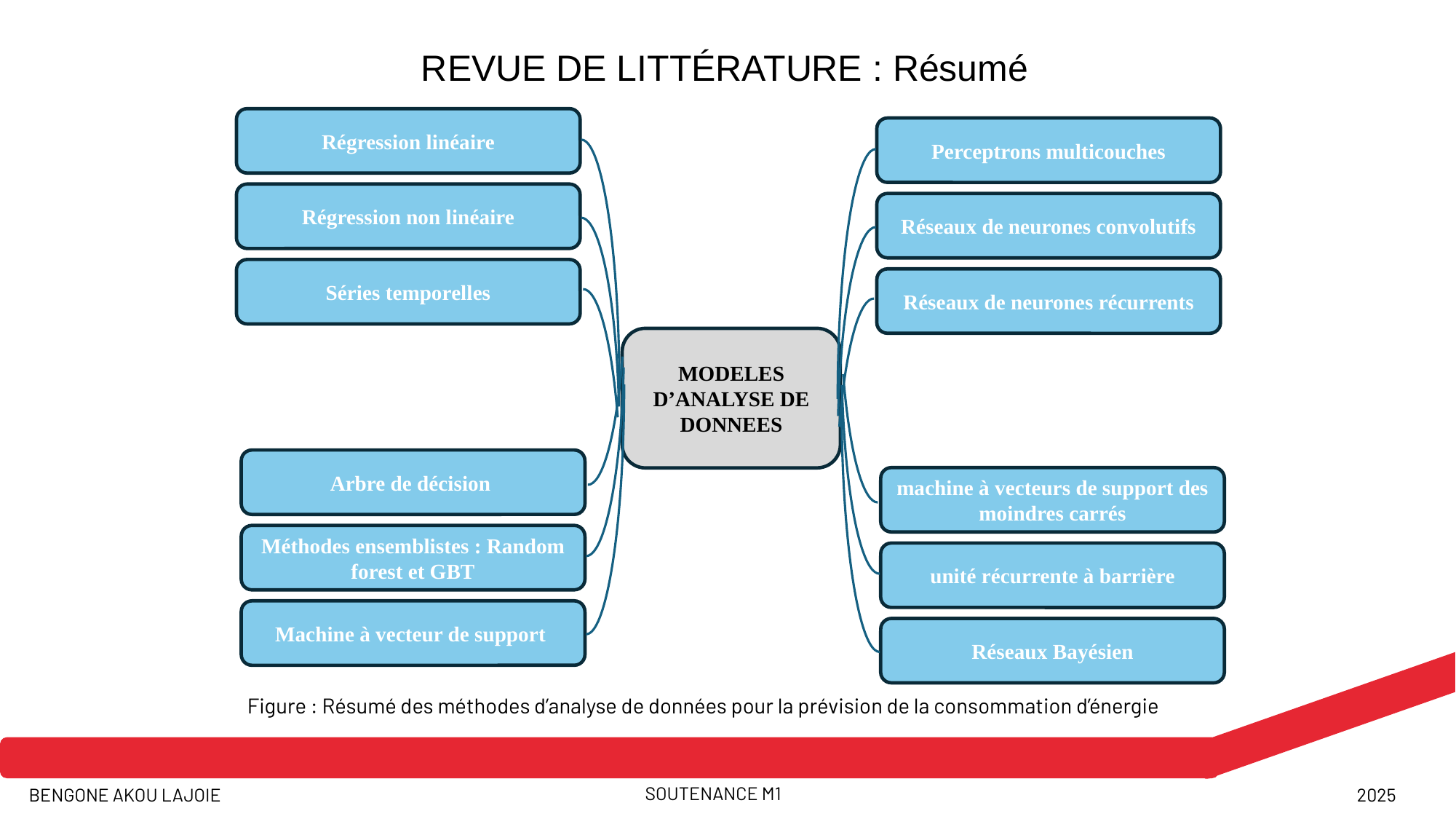

REVUE DE LITTÉRATURE : Résumé
Machine à vecteur de support
Méthodes ensemblistes : Random forest et GBT
Arbre de décision

Réseaux Bayésien
unité récurrente à barrière
machine à vecteurs de support des moindres carrés

Régression linéaire
Régression non linéaire
Séries temporelles

Perceptrons multicouches
Réseaux de neurones convolutifs
Réseaux de neurones récurrents

MODELES D’ANALYSE DE DONNEES

SOUTENANCE M1
BENGONE AKOU LAJOIE
2025
Figure : Résumé des méthodes d’analyse de données pour la prévision de la consommation d’énergie